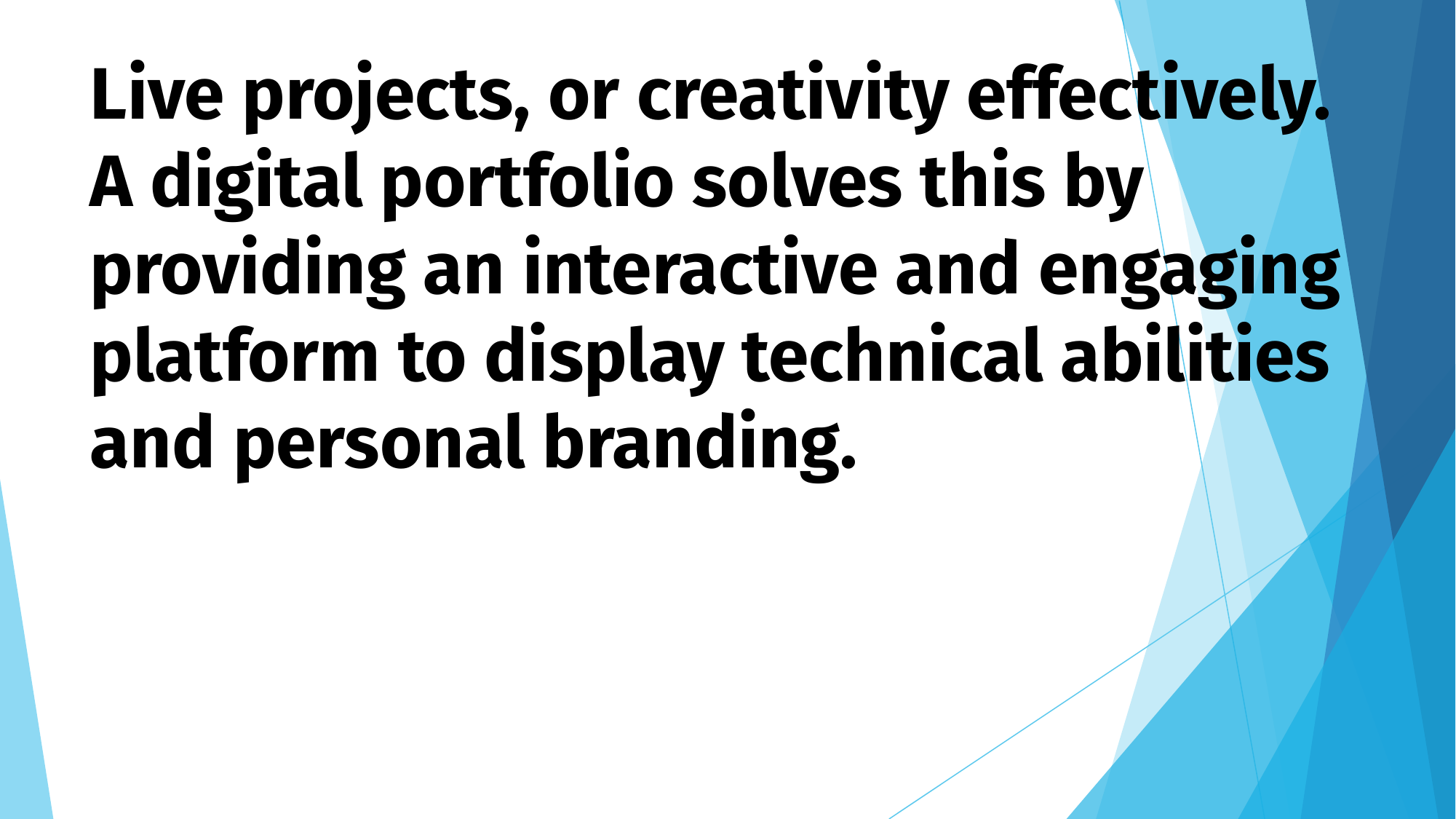

# Live projects, or creativity effectively. A digital portfolio solves this by providing an interactive and engaging platform to display technical abilities and personal branding.